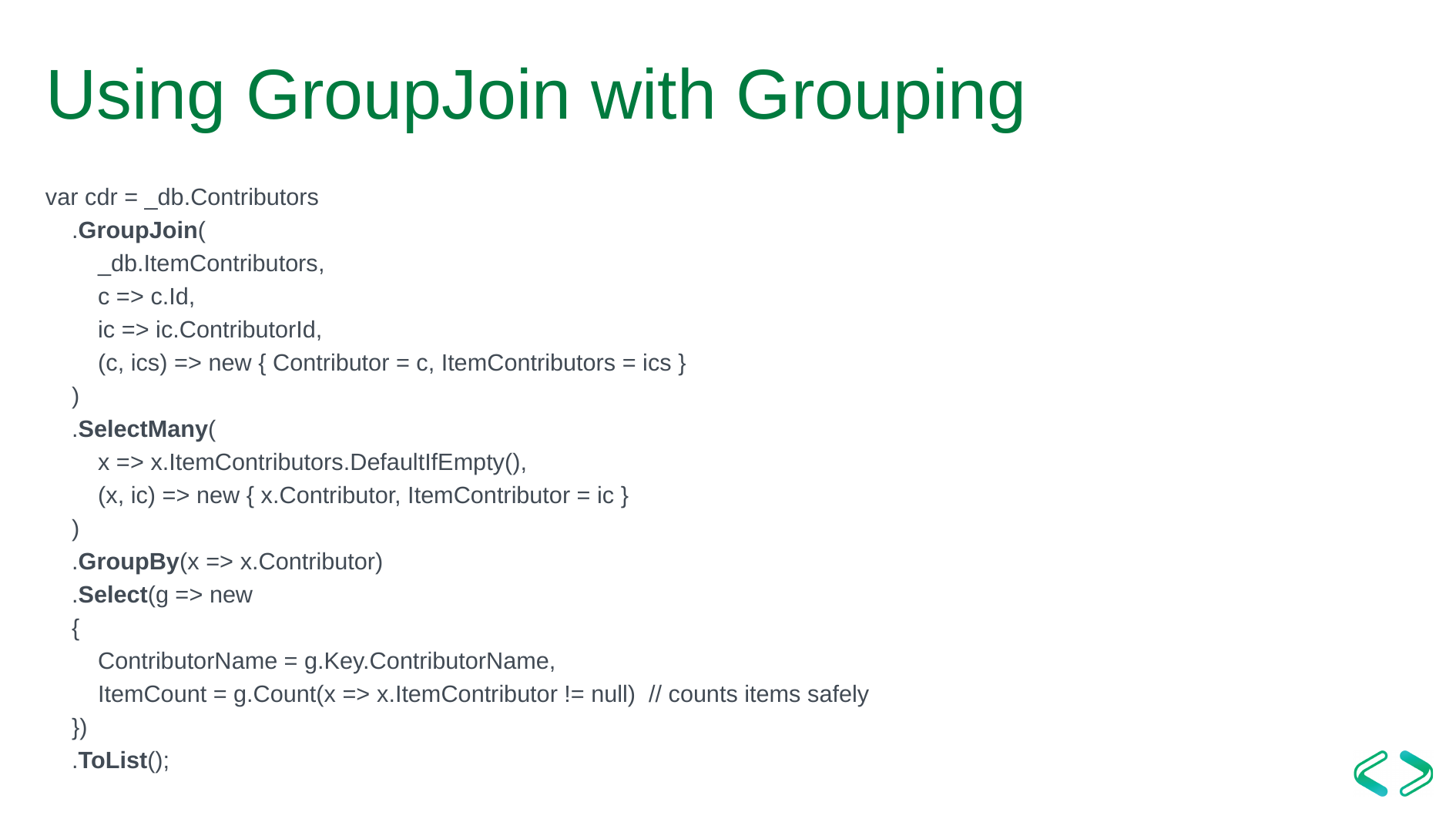

# Using GroupJoin with Grouping
var cdr = _db.Contributors
    .GroupJoin(
        _db.ItemContributors,
        c => c.Id,
        ic => ic.ContributorId,
        (c, ics) => new { Contributor = c, ItemContributors = ics }
    )
    .SelectMany(
        x => x.ItemContributors.DefaultIfEmpty(),
        (x, ic) => new { x.Contributor, ItemContributor = ic }
    )
    .GroupBy(x => x.Contributor)
    .Select(g => new
    {
        ContributorName = g.Key.ContributorName,
        ItemCount = g.Count(x => x.ItemContributor != null)  // counts items safely
    })
    .ToList();